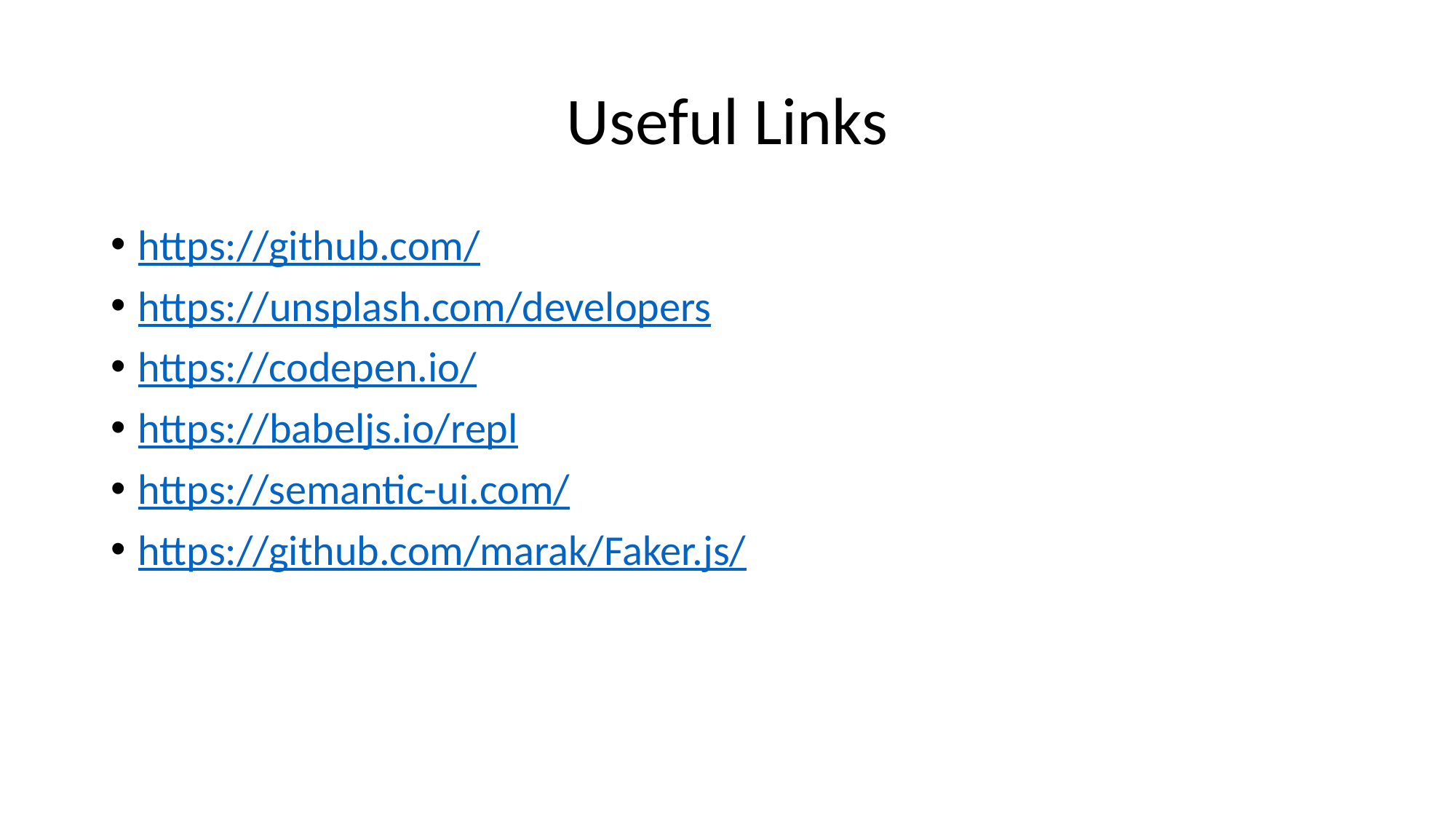

# Useful Links
https://github.com/
https://unsplash.com/developers
https://codepen.io/
https://babeljs.io/repl
https://semantic-ui.com/
https://github.com/marak/Faker.js/